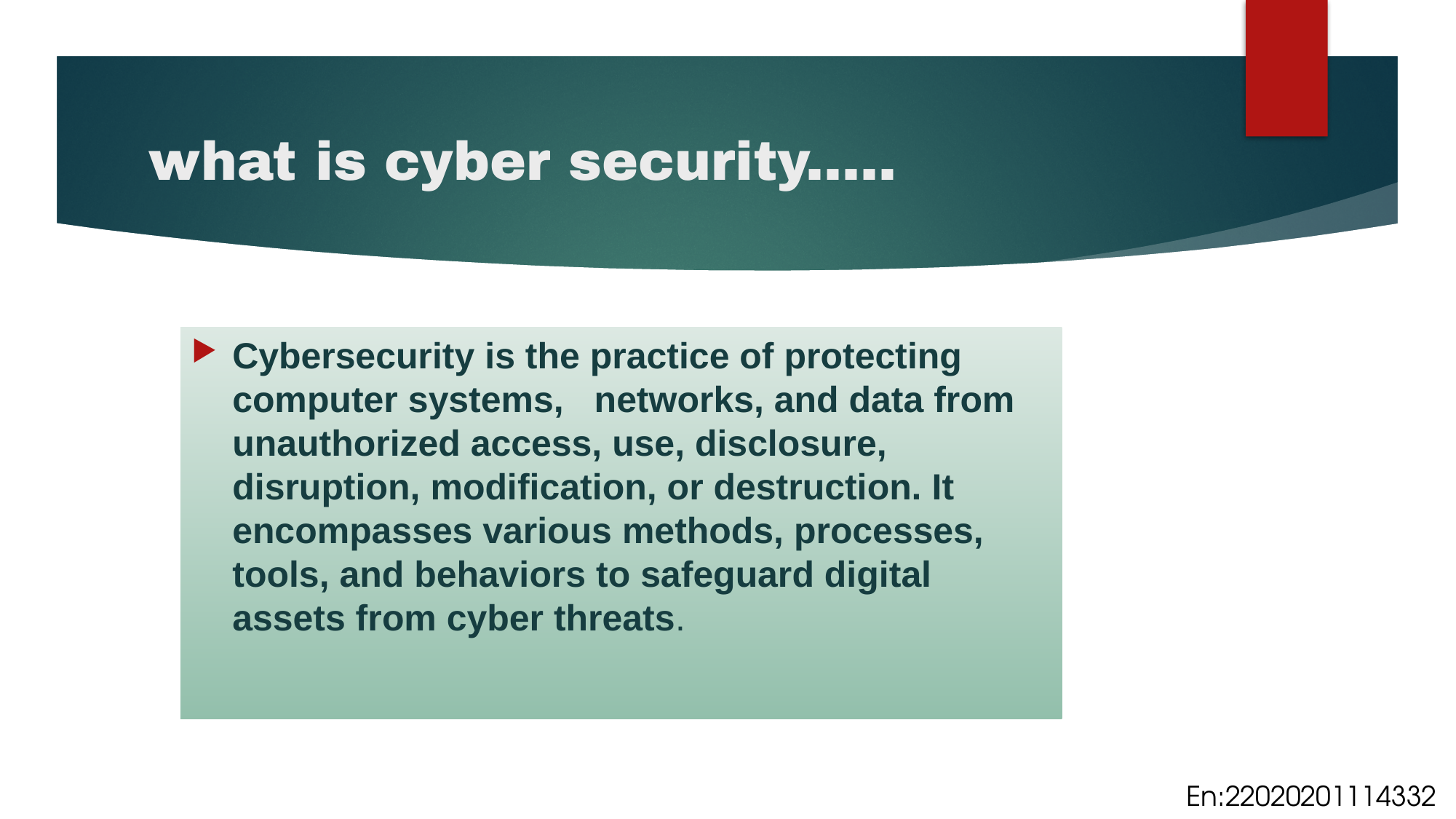

# what is cyber security.....
Cybersecurity is the practice of protecting computer systems,   networks, and data from unauthorized access, use, disclosure, disruption, modification, or destruction. It encompasses various methods, processes, tools, and behaviors to safeguard digital assets from cyber threats.
En:22020201114332